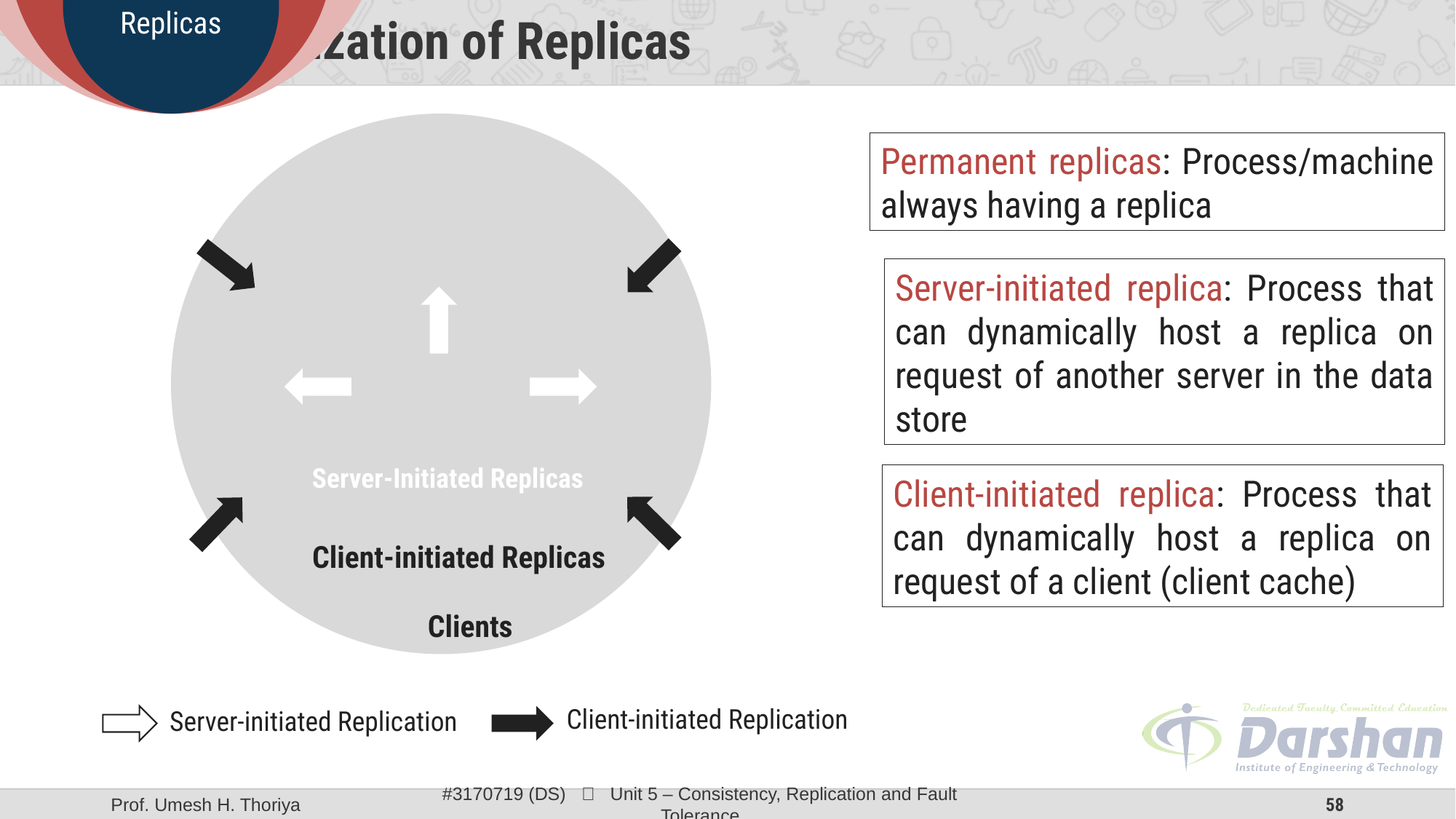

# Logical Organization of Replicas
Permanent Replicas
Permanent replicas: Process/machine always having a replica

Server-initiated replica: Process that can dynamically host a replica on request of another server in the data store

Server-Initiated Replicas
Client-initiated replica: Process that can dynamically host a replica on request of a client (client cache)

Client-initiated Replicas
Clients

Client-initiated Replication
Server-initiated Replication